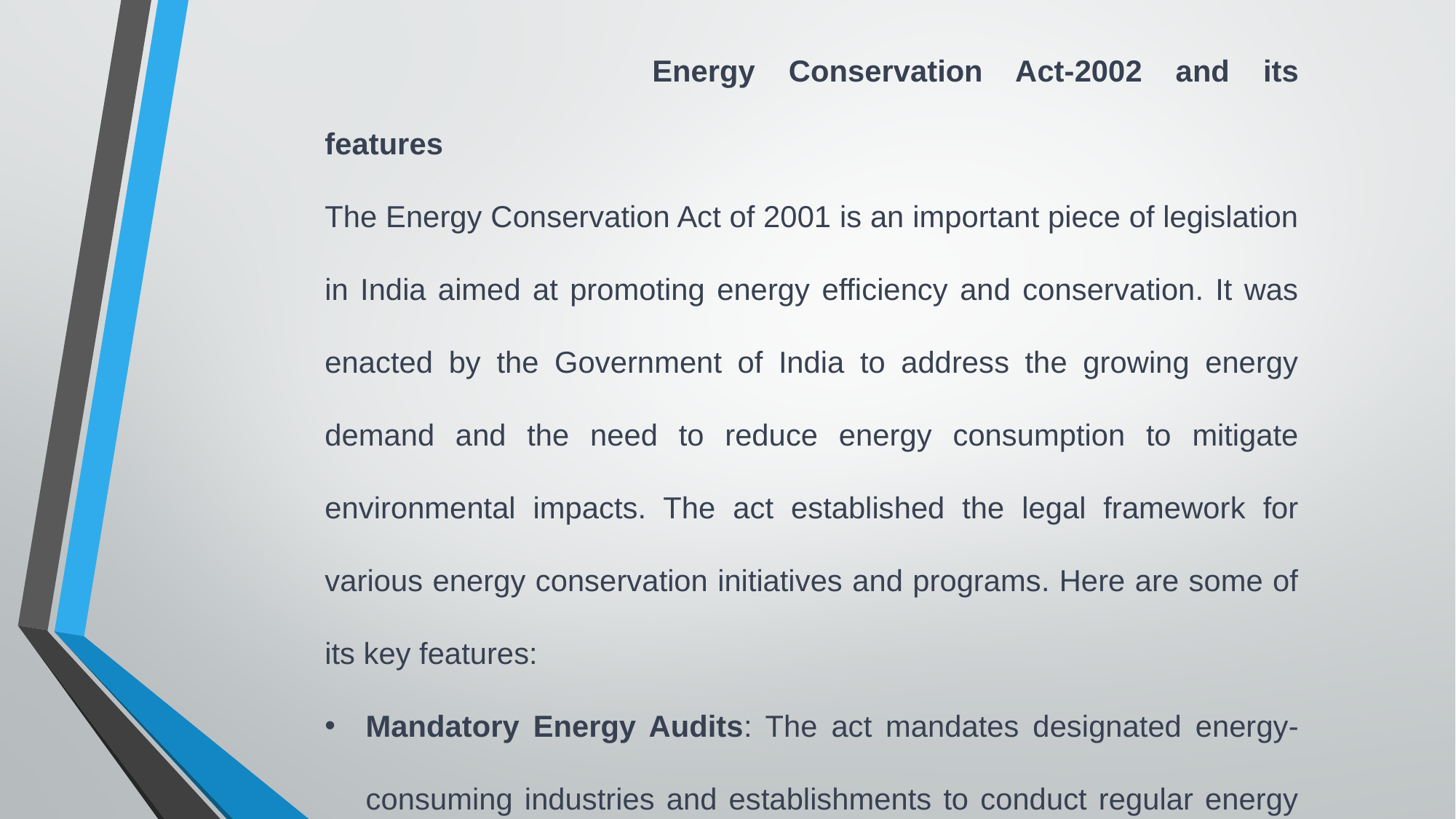

Energy Conservation Act-2002 and its features
The Energy Conservation Act of 2001 is an important piece of legislation in India aimed at promoting energy efficiency and conservation. It was enacted by the Government of India to address the growing energy demand and the need to reduce energy consumption to mitigate environmental impacts. The act established the legal framework for various energy conservation initiatives and programs. Here are some of its key features:
Mandatory Energy Audits: The act mandates designated energy-consuming industries and establishments to conduct regular energy audits to assess their energy consumption patterns and identify opportunities for energy conservation.